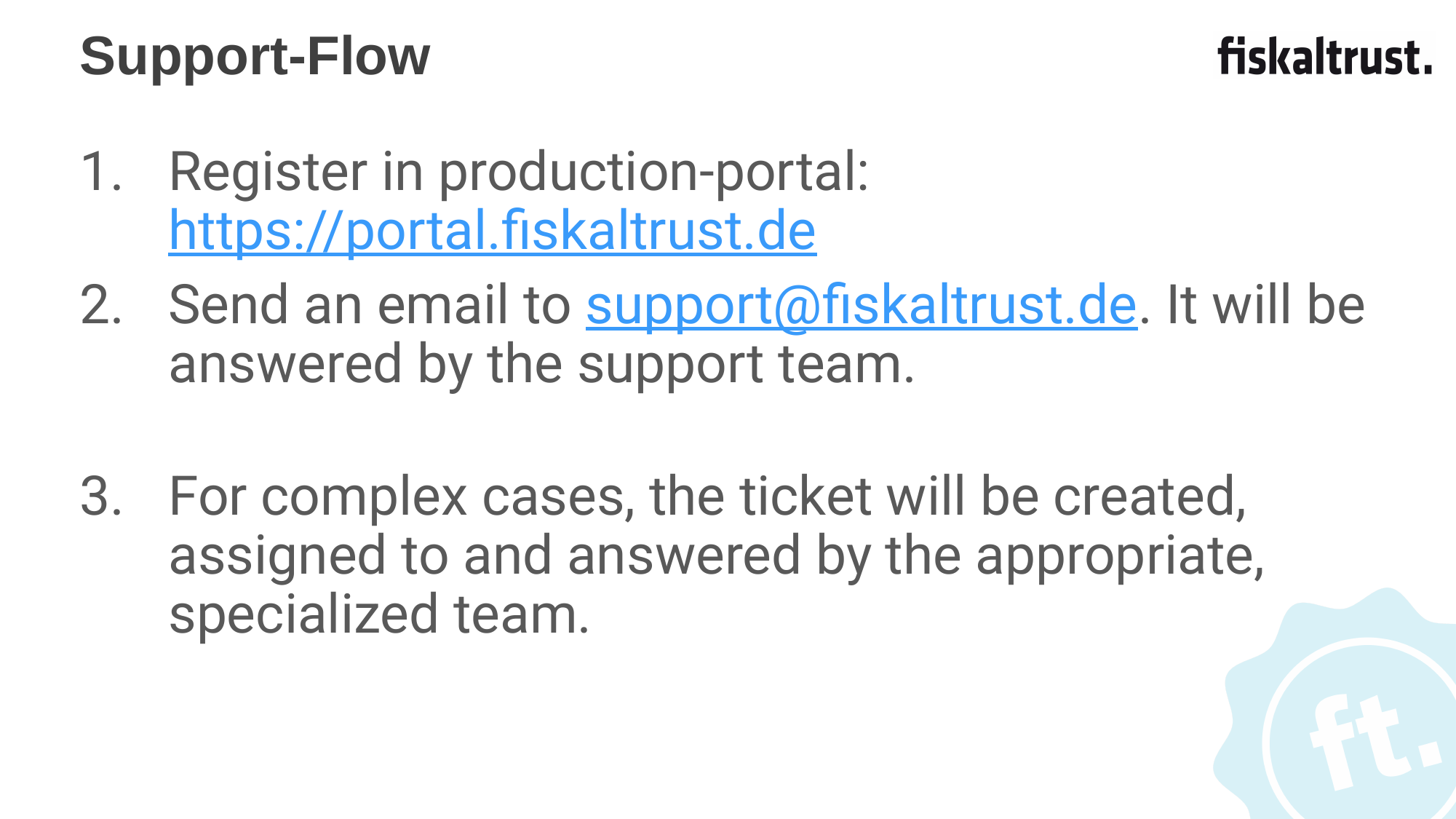

# Support-Flow
Register in production-portal:
https://portal.fiskaltrust.de
Send an email to support@fiskaltrust.de. It will be answered by the support team.
For complex cases, the ticket will be created, assigned to and answered by the appropriate, specialized team.